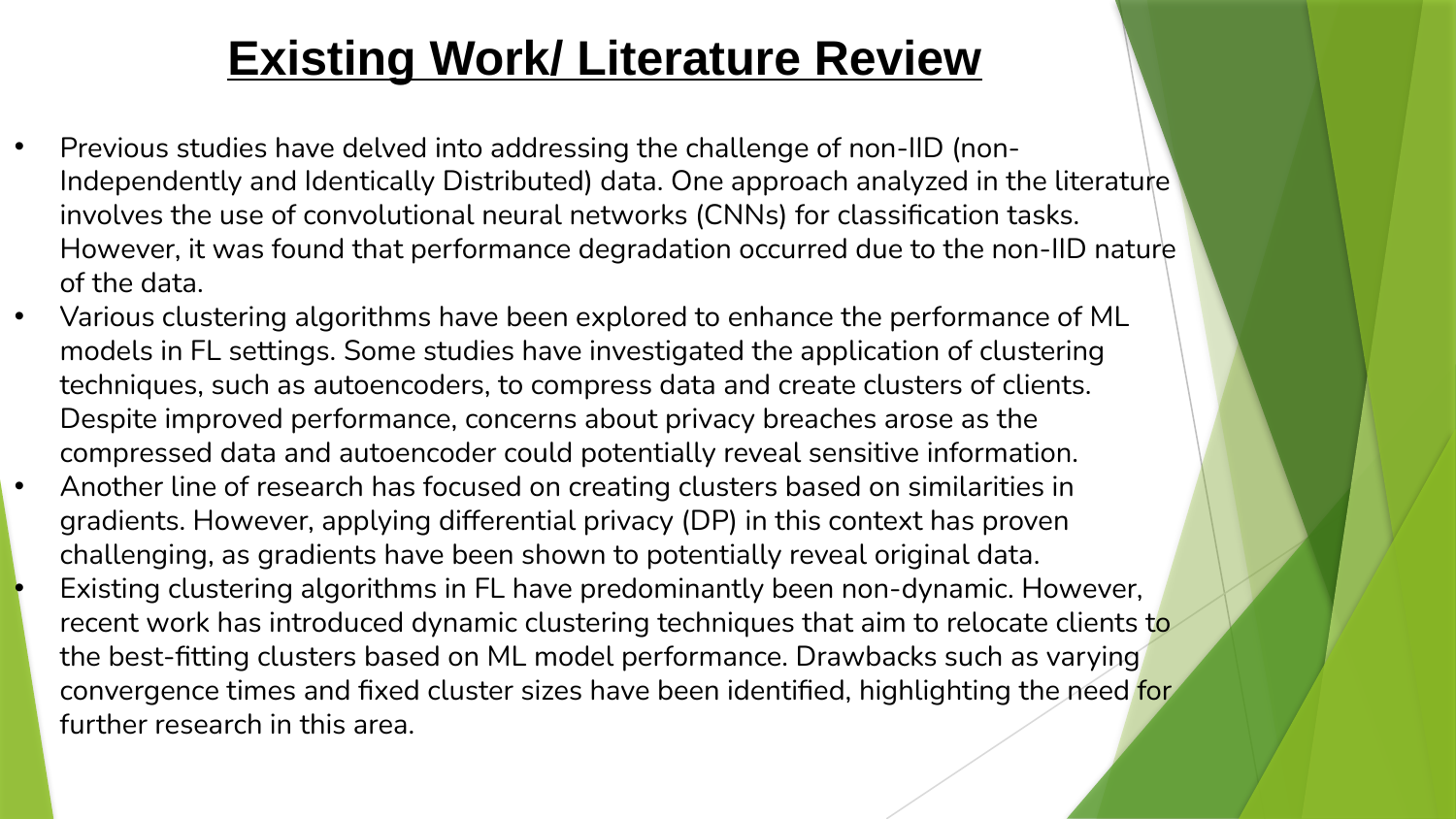

Existing Work/ Literature Review

Previous studies have delved into addressing the challenge of non-IID (non-Independently and Identically Distributed) data. One approach analyzed in the literature involves the use of convolutional neural networks (CNNs) for classification tasks. However, it was found that performance degradation occurred due to the non-IID nature of the data.
Various clustering algorithms have been explored to enhance the performance of ML models in FL settings. Some studies have investigated the application of clustering techniques, such as autoencoders, to compress data and create clusters of clients. Despite improved performance, concerns about privacy breaches arose as the compressed data and autoencoder could potentially reveal sensitive information.
Another line of research has focused on creating clusters based on similarities in gradients. However, applying differential privacy (DP) in this context has proven challenging, as gradients have been shown to potentially reveal original data.
Existing clustering algorithms in FL have predominantly been non-dynamic. However, recent work has introduced dynamic clustering techniques that aim to relocate clients to the best-fitting clusters based on ML model performance. Drawbacks such as varying convergence times and fixed cluster sizes have been identified, highlighting the need for further research in this area.